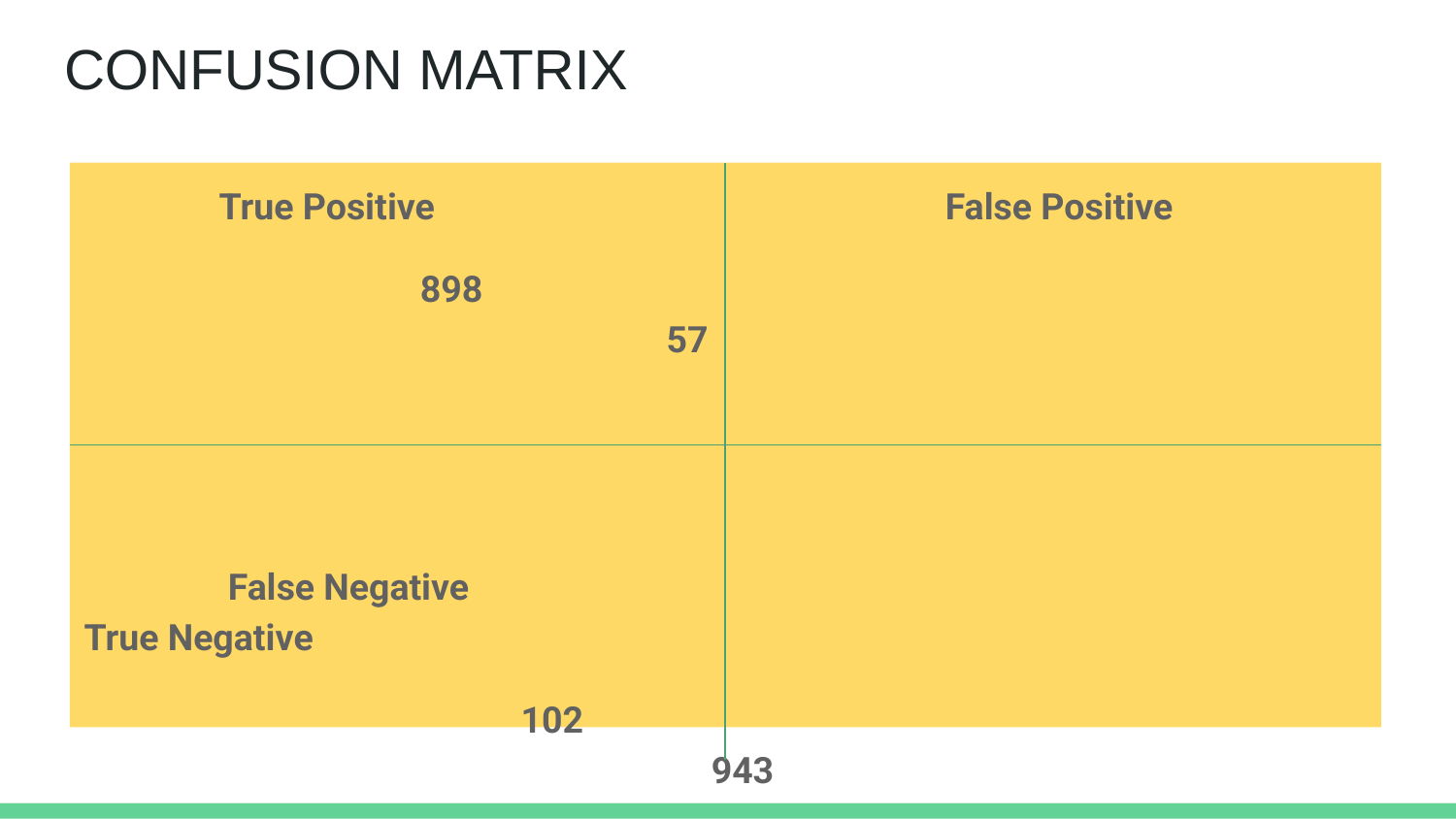

# CONFUSION MATRIX
               True Positive                                                         False Positive
 		     898										57

                False Negative						     True Negative
			102									     943